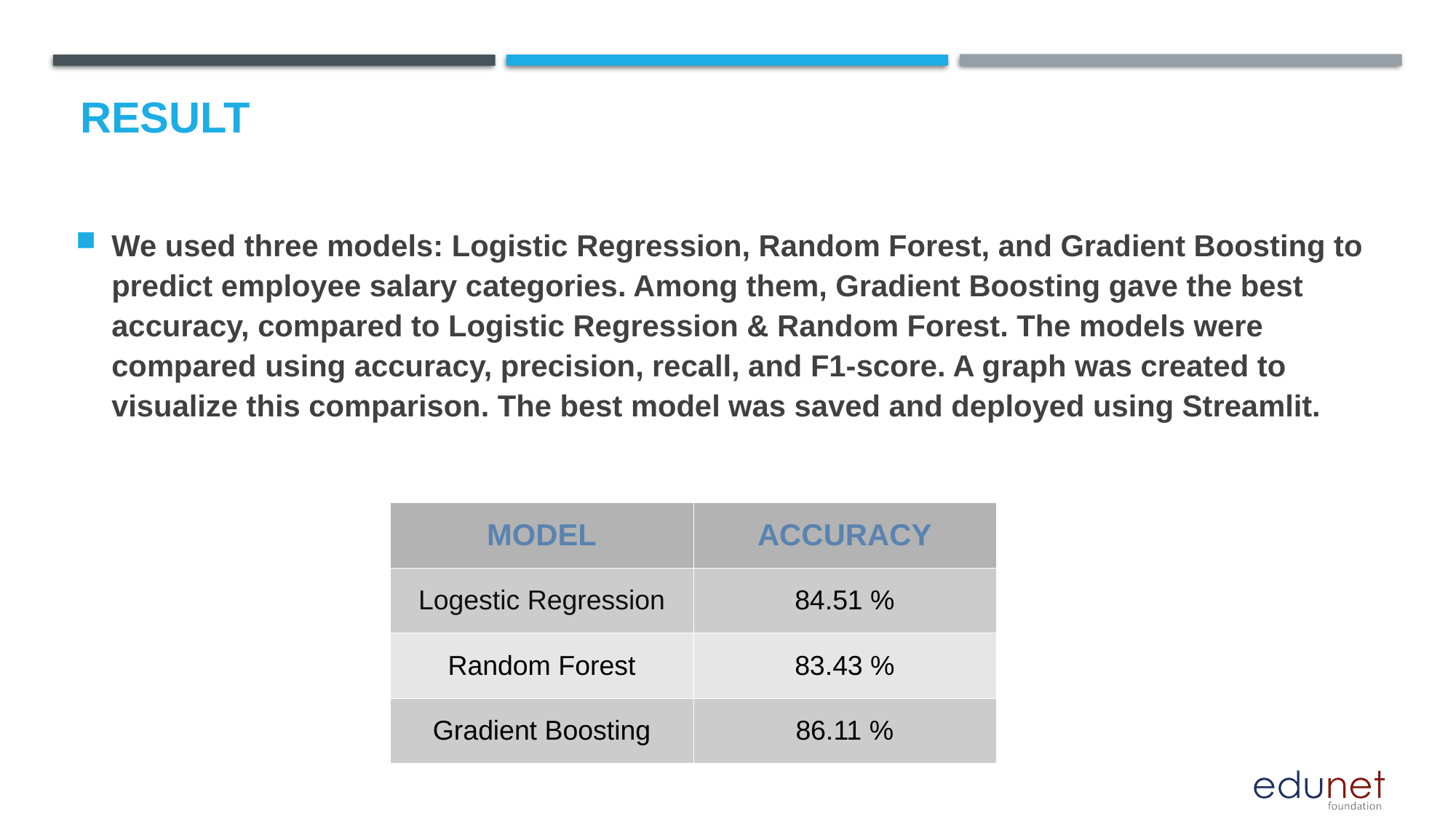

We used three models: Logistic Regression, Random Forest, and Gradient Boosting to predict employee salary categories. Among them, Gradient Boosting gave the best accuracy, compared to Logistic Regression & Random Forest. The models were compared using accuracy, precision, recall, and F1-score. A graph was created to visualize this comparison. The best model was saved and deployed using Streamlit.
# Result
| MODEL | ACCURACY |
| --- | --- |
| Logestic Regression | 84.51 % |
| Random Forest | 83.43 % |
| Gradient Boosting | 86.11 % |